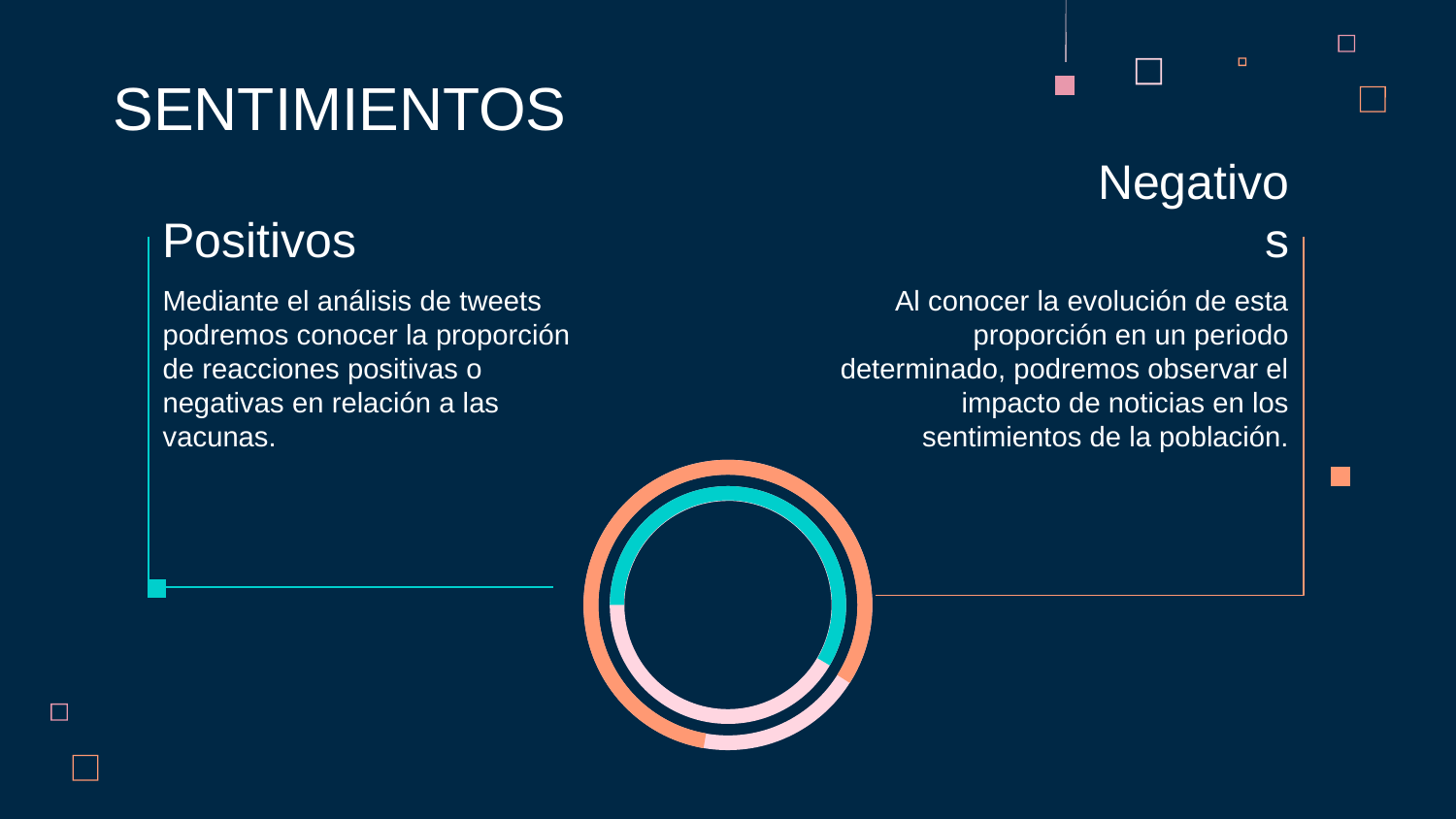

SENTIMIENTOS
# Positivos
Negativos
Mediante el análisis de tweets podremos conocer la proporción de reacciones positivas o negativas en relación a las vacunas.
Al conocer la evolución de esta proporción en un periodo determinado, podremos observar el impacto de noticias en los sentimientos de la población.